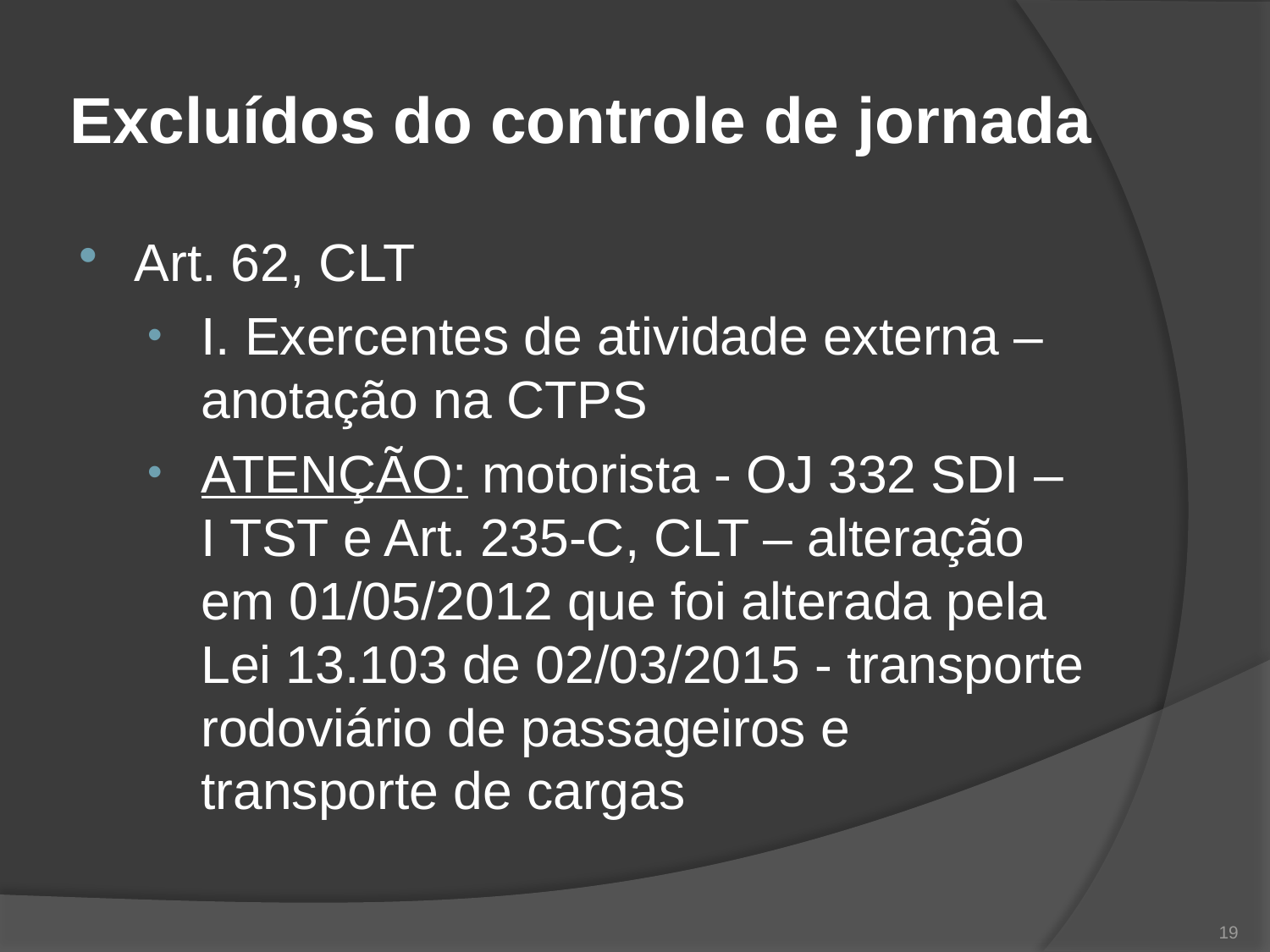

# Excluídos do controle de jornada
Art. 62, CLT
I. Exercentes de atividade externa – anotação na CTPS
ATENÇÃO: motorista - OJ 332 SDI – I TST e Art. 235-C, CLT – alteração em 01/05/2012 que foi alterada pela Lei 13.103 de 02/03/2015 - transporte rodoviário de passageiros e transporte de cargas
19